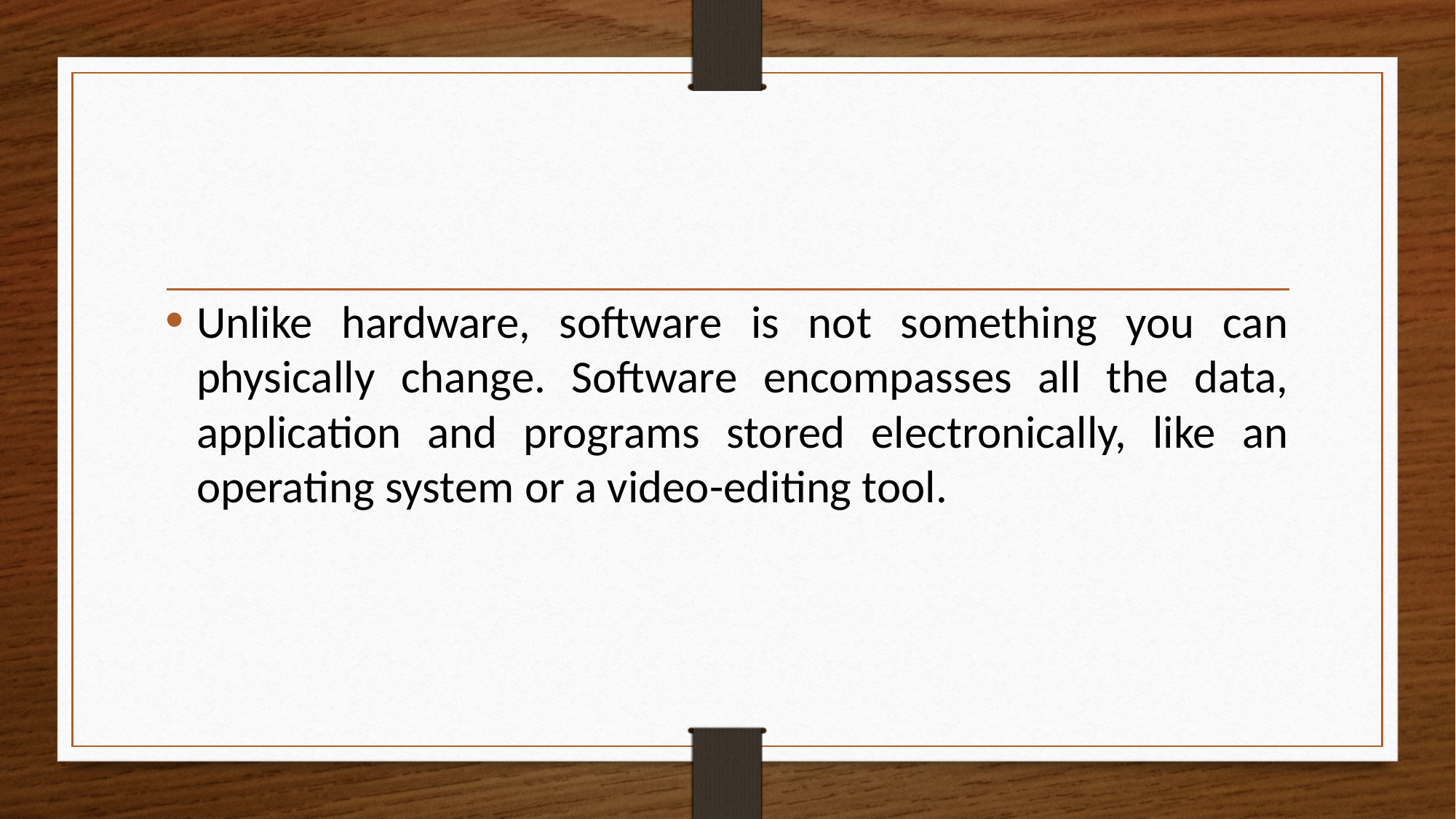

Unlike hardware, software is not something you can physically change. Software encompasses all the data, application and programs stored electronically, like an operating system or a video-editing tool.